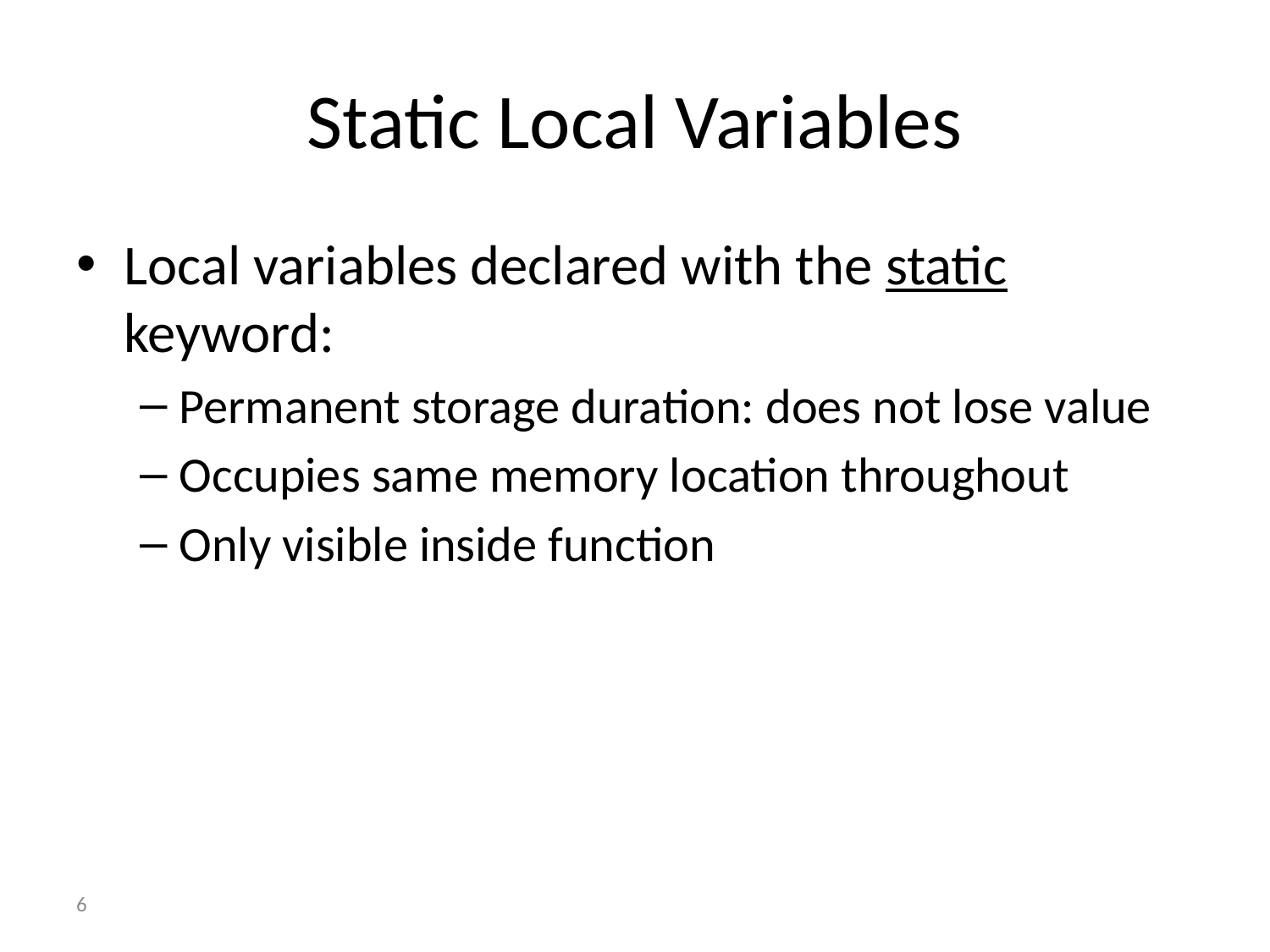

# Static Local Variables
Local variables declared with the static keyword:
Permanent storage duration: does not lose value
Occupies same memory location throughout
Only visible inside function

6